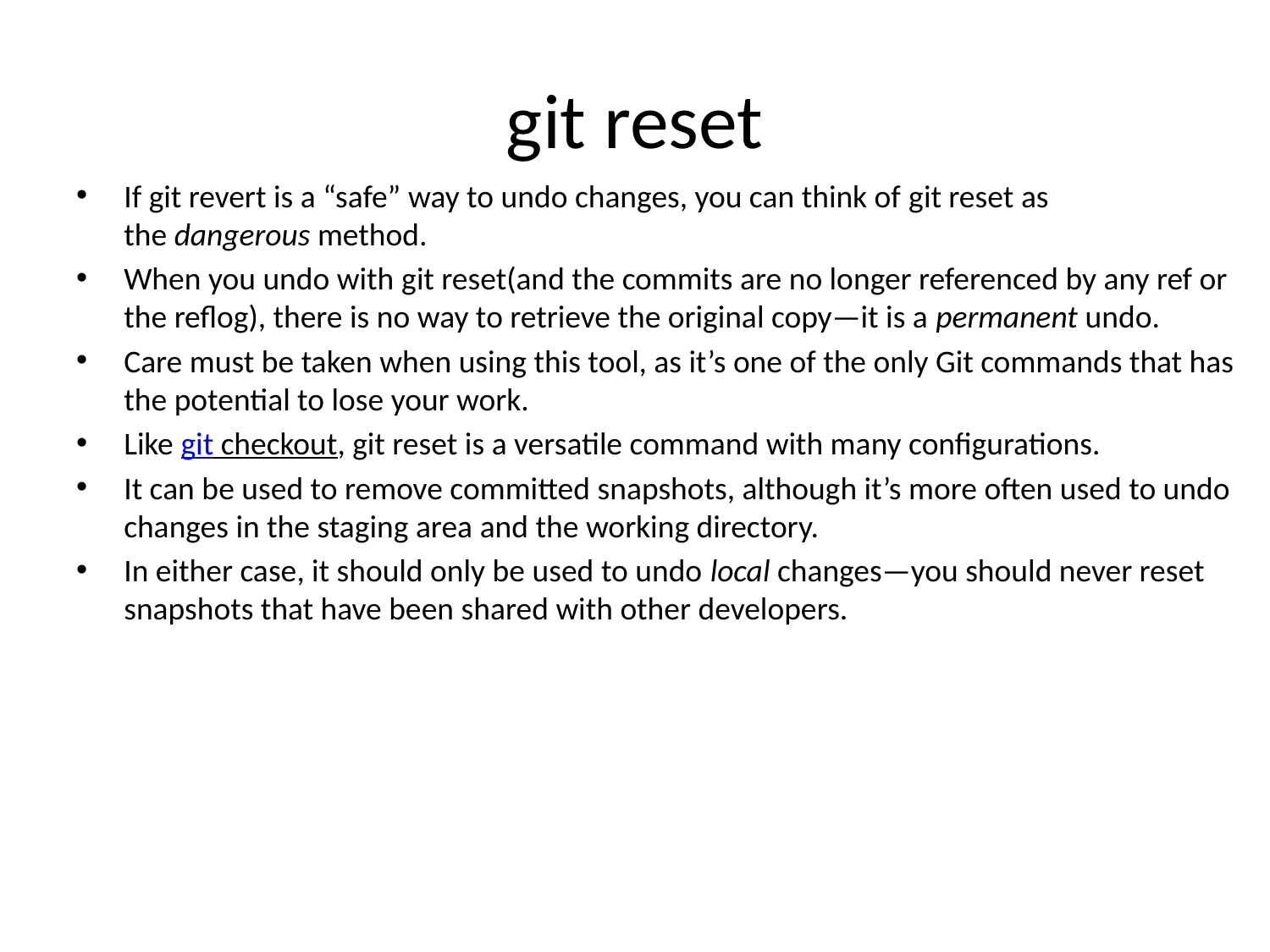

# git reset
If git revert is a “safe” way to undo changes, you can think of git reset as the dangerous method.
When you undo with git reset(and the commits are no longer referenced by any ref or the reflog), there is no way to retrieve the original copy—it is a permanent undo.
Care must be taken when using this tool, as it’s one of the only Git commands that has the potential to lose your work.
Like git checkout, git reset is a versatile command with many configurations.
It can be used to remove committed snapshots, although it’s more often used to undo changes in the staging area and the working directory.
In either case, it should only be used to undo local changes—you should never reset snapshots that have been shared with other developers.